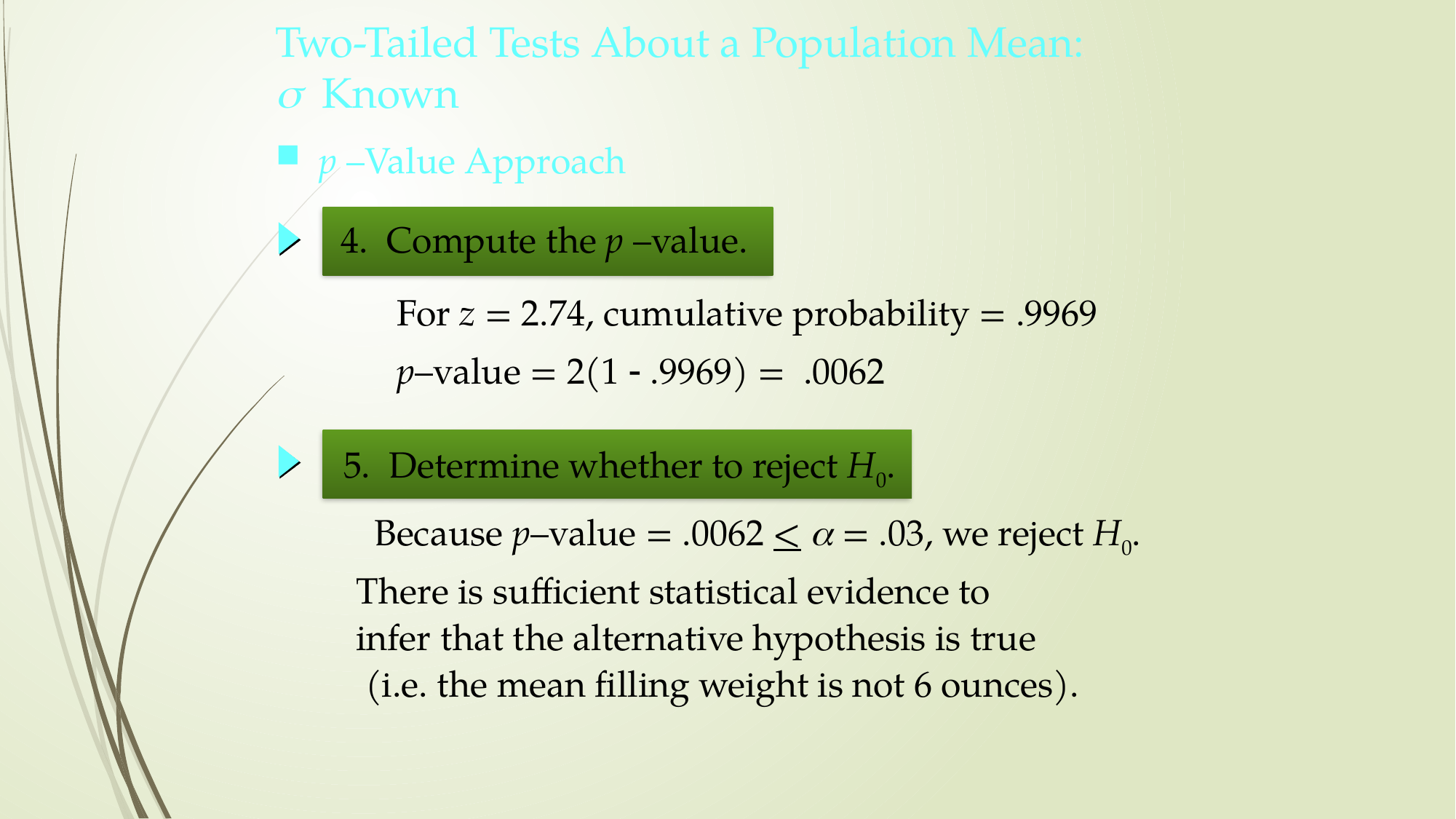

Two-Tailed Tests About a Population Mean:
σ  Known
  p –Value Approach

4.  Compute the p –value.

For z = 2.74, cumulative probability = .9969

p–value = 2(1 − .9969) =  .0062

5.  Determine whether to reject H0.

Because p–value = .0062 < α = .03, we reject H0.
There is sufficient statistical evidence to
infer that the alternative hypothesis is true
 (i.e. the mean filling weight is not 6 ounces).